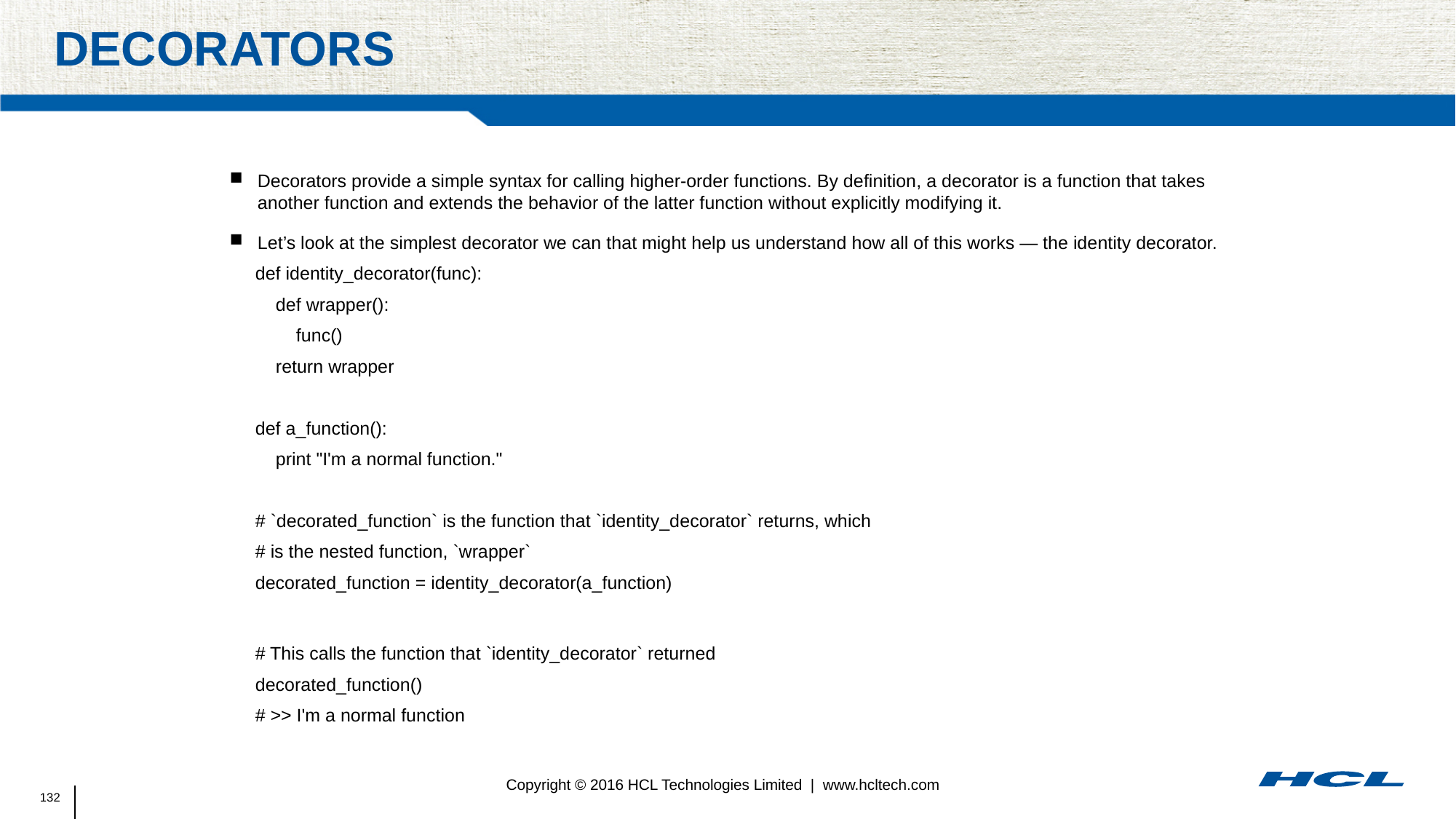

# Decorators
Decorators provide a simple syntax for calling higher-order functions. By definition, a decorator is a function that takes another function and extends the behavior of the latter function without explicitly modifying it.
Let’s look at the simplest decorator we can that might help us understand how all of this works — the identity decorator.
def identity_decorator(func):
    def wrapper():
        func()
    return wrapper

def a_function():
    print "I'm a normal function."

# `decorated_function` is the function that `identity_decorator` returns, which
# is the nested function, `wrapper`
decorated_function = identity_decorator(a_function)

# This calls the function that `identity_decorator` returned
decorated_function()
# >> I'm a normal function